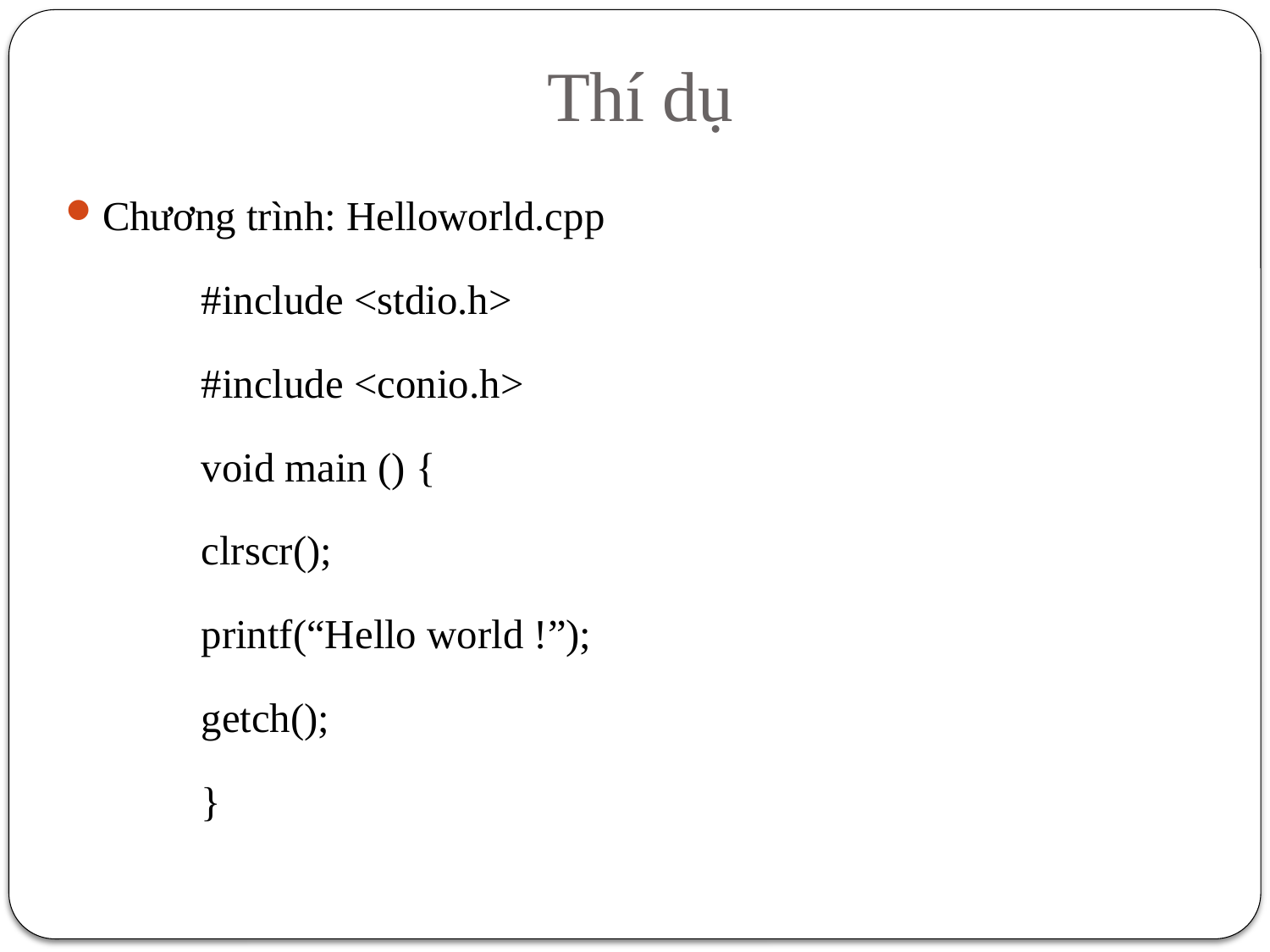

# Thí dụ
Chương trình: Helloworld.cpp
#include <stdio.h>
#include <conio.h>
void main () {
clrscr();
printf(“Hello world !”);
getch();
}